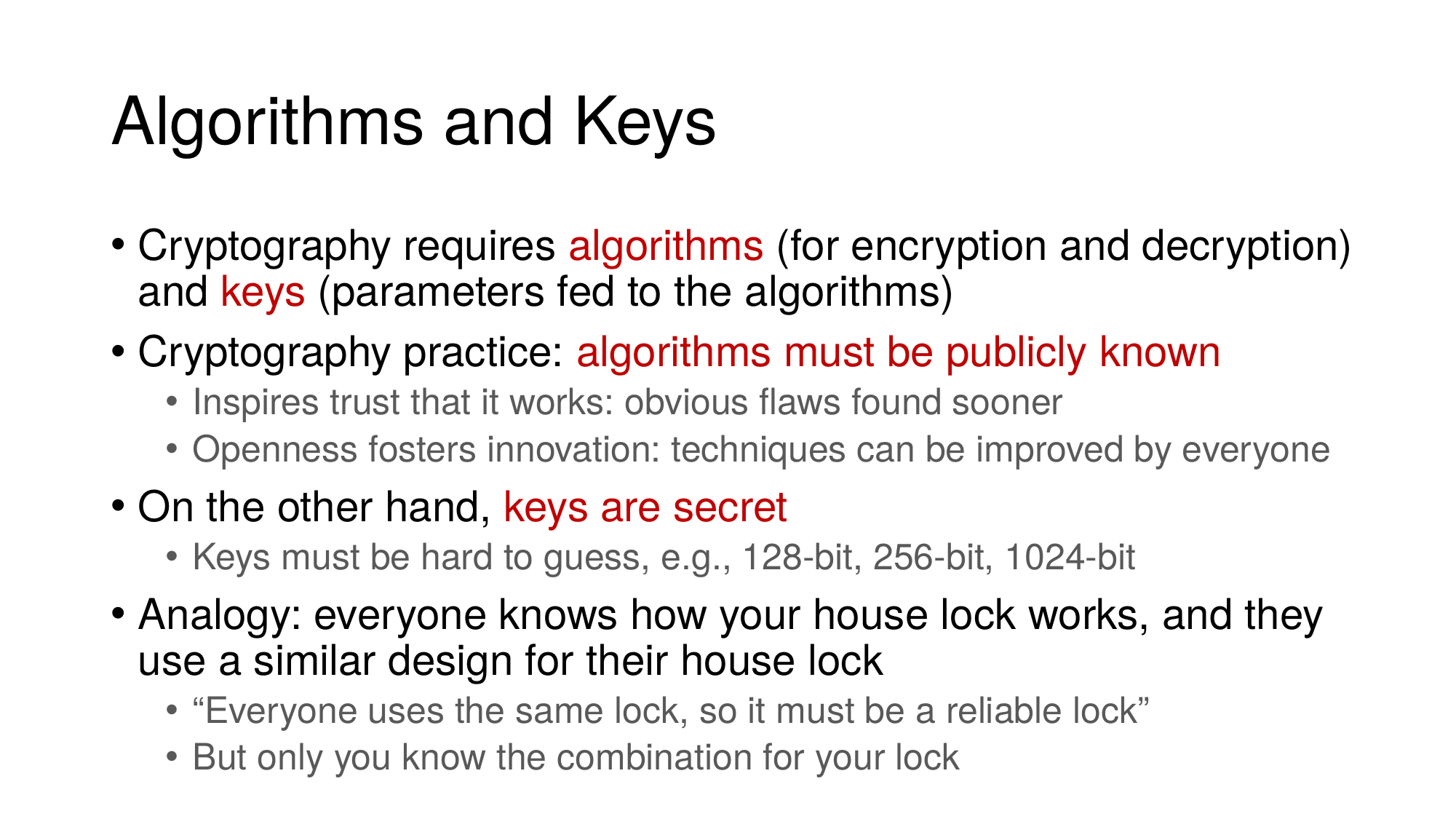

# Algorithms and Keys
Cryptography requires algorithms (for encryption and decryption) and keys (parameters fed to the algorithms)
Cryptography practice: algorithms must be publicly known
Inspires trust that it works: obvious flaws found sooner
Openness fosters innovation: techniques can be improved by everyone
On the other hand, keys are secret
Keys must be hard to guess, e.g., 128-bit, 256-bit, 1024-bit
Analogy: everyone knows how your house lock works, and they use a similar design for their house lock
“Everyone uses the same lock, so it must be a reliable lock”
But only you know the combination for your lock